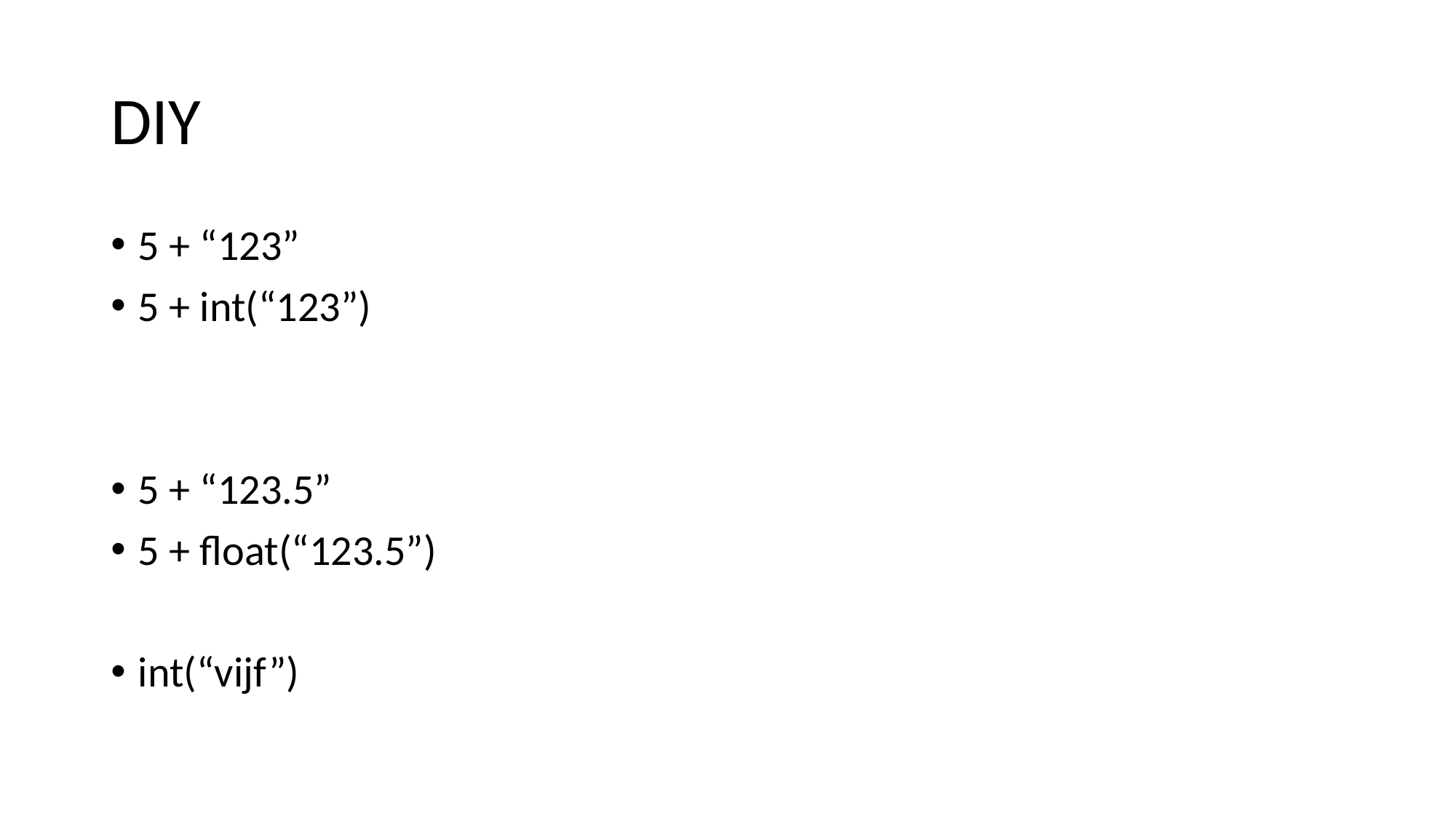

# DIY
5 + “123”
5 + int(“123”)

5 + “123.5”
5 + float(“123.5”)

int(“vijf”)